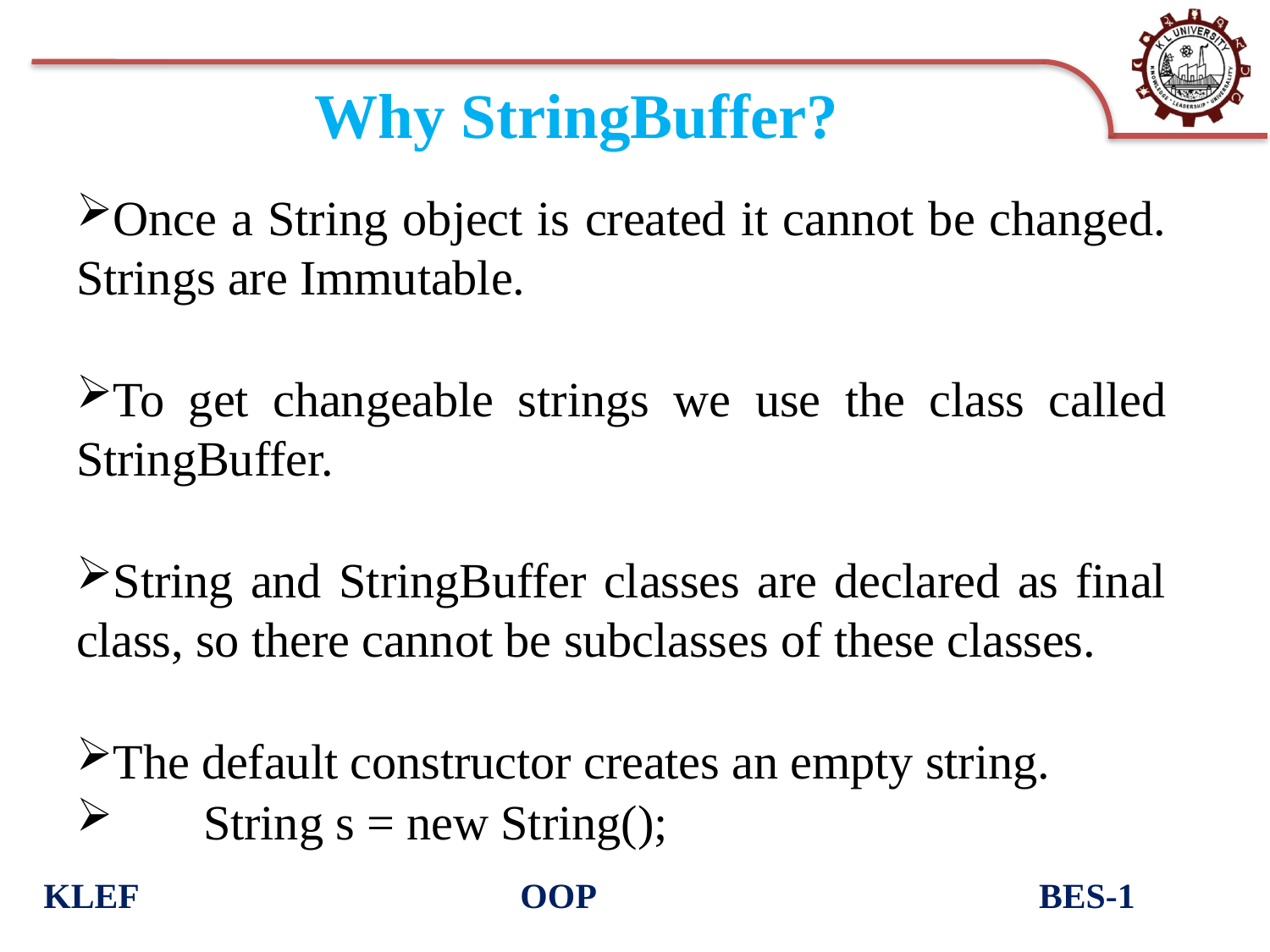

# Why StringBuffer?
Once a String object is created it cannot be changed. Strings are Immutable.

To get changeable strings we use the class called StringBuffer.

String and StringBuffer classes are declared as final class, so there cannot be subclasses of these classes.

The default constructor creates an empty string.
	String s = new String();
KLEF                                           OOP                                                  BES-1